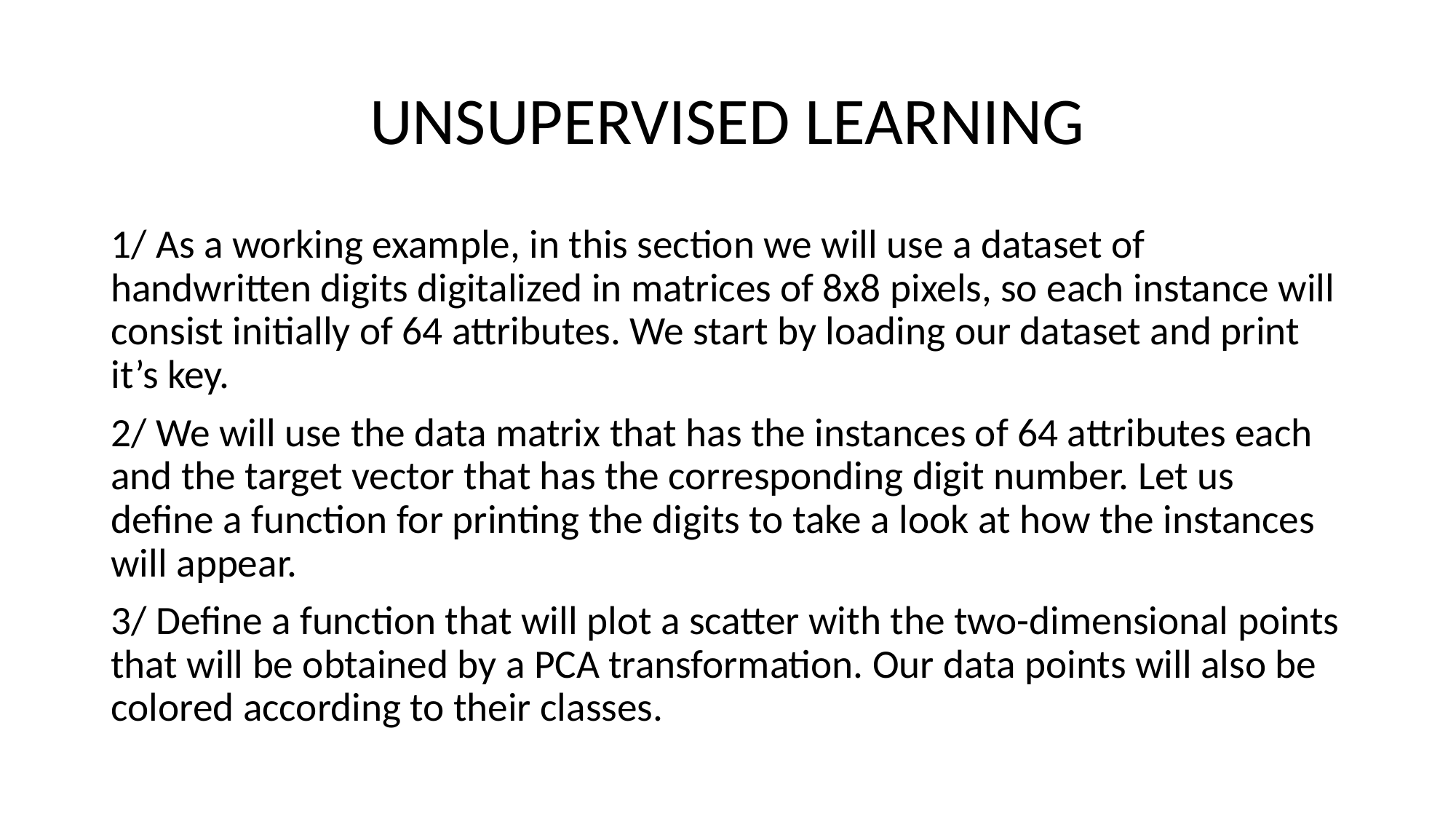

# UNSUPERVISED LEARNING
1/ As a working example, in this section we will use a dataset of handwritten digits digitalized in matrices of 8x8 pixels, so each instance will consist initially of 64 attributes. We start by loading our dataset and print it’s key.
2/ We will use the data matrix that has the instances of 64 attributes each and the target vector that has the corresponding digit number. Let us define a function for printing the digits to take a look at how the instances will appear.
3/ Define a function that will plot a scatter with the two-dimensional points that will be obtained by a PCA transformation. Our data points will also be colored according to their classes.